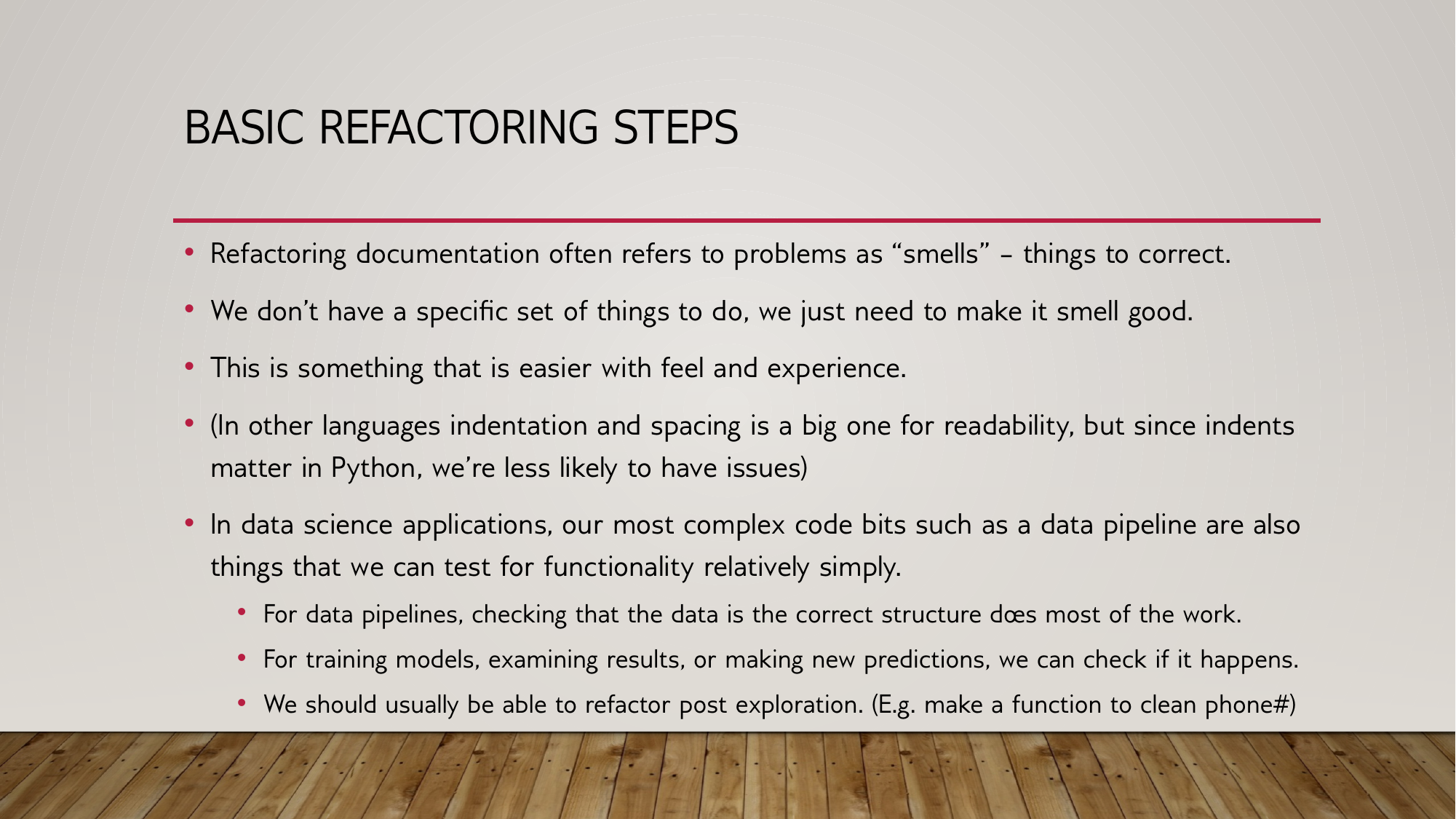

# Basic Refactoring Steps
Refactoring documentation often refers to problems as “smells” – things to correct.
We don’t have a specific set of things to do, we just need to make it smell good.
This is something that is easier with feel and experience.
(In other languages indentation and spacing is a big one for readability, but since indents matter in Python, we’re less likely to have issues)
In data science applications, our most complex code bits such as a data pipeline are also things that we can test for functionality relatively simply.
For data pipelines, checking that the data is the correct structure does most of the work.
For training models, examining results, or making new predictions, we can check if it happens.
We should usually be able to refactor post exploration. (E.g. make a function to clean phone#)